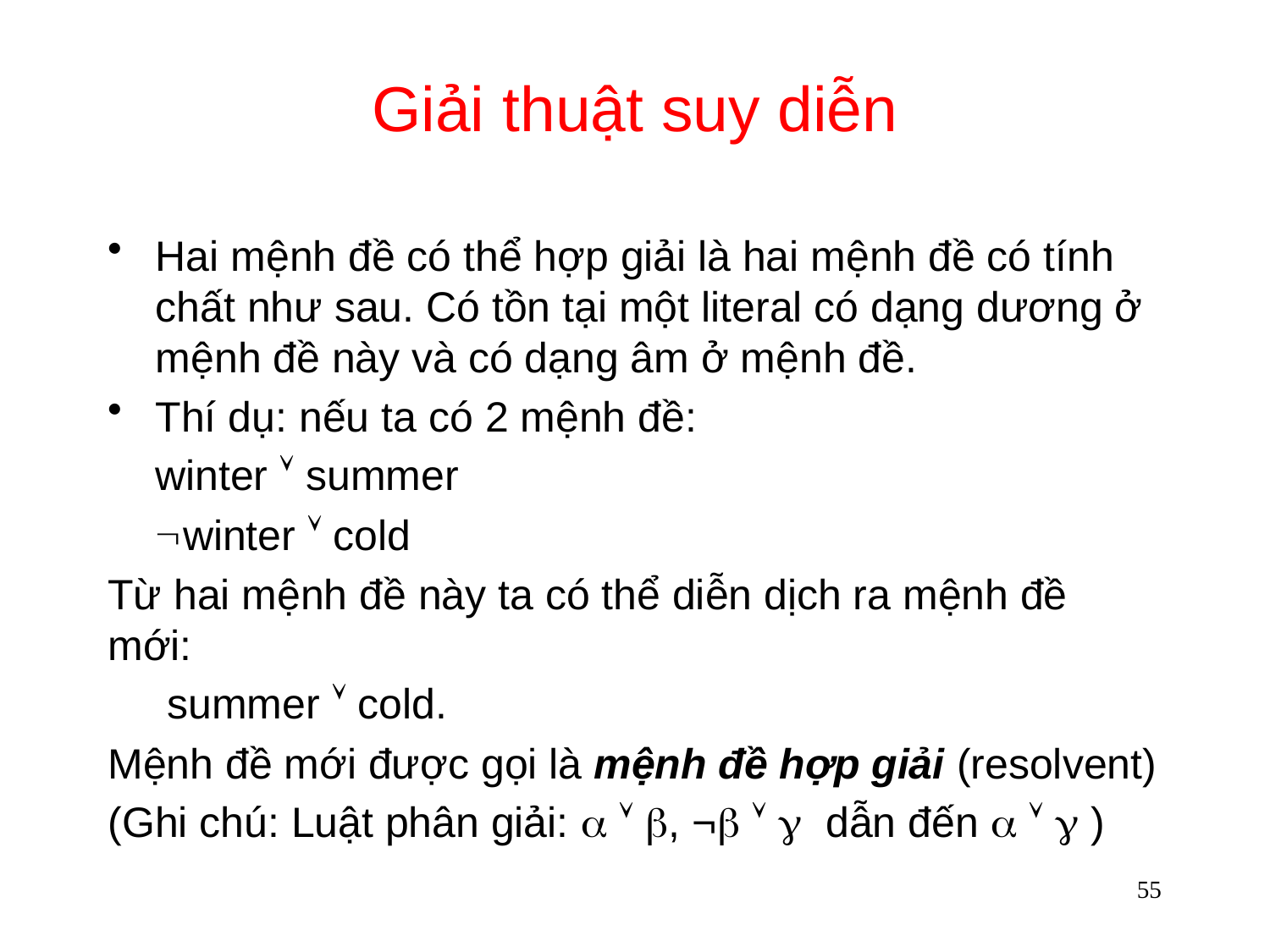

# Giải thuật suy diễn
Hai mệnh đề có thể hợp giải là hai mệnh đề có tính chất như sau. Có tồn tại một literal có dạng dương ở mệnh đề này và có dạng âm ở mệnh đề.
Thí dụ: nếu ta có 2 mệnh đề:
    winter ∨ summer
    ¬winter ∨ cold
Từ hai mệnh đề này ta có thể diễn dịch ra mệnh đề mới:
     summer ∨ cold.
Mệnh đề mới được gọi là mệnh đề hợp giải (resolvent)
(Ghi chú: Luật phân giải: α ∨ β, ¬β ∨ γ  dẫn đến α ∨ γ )

55